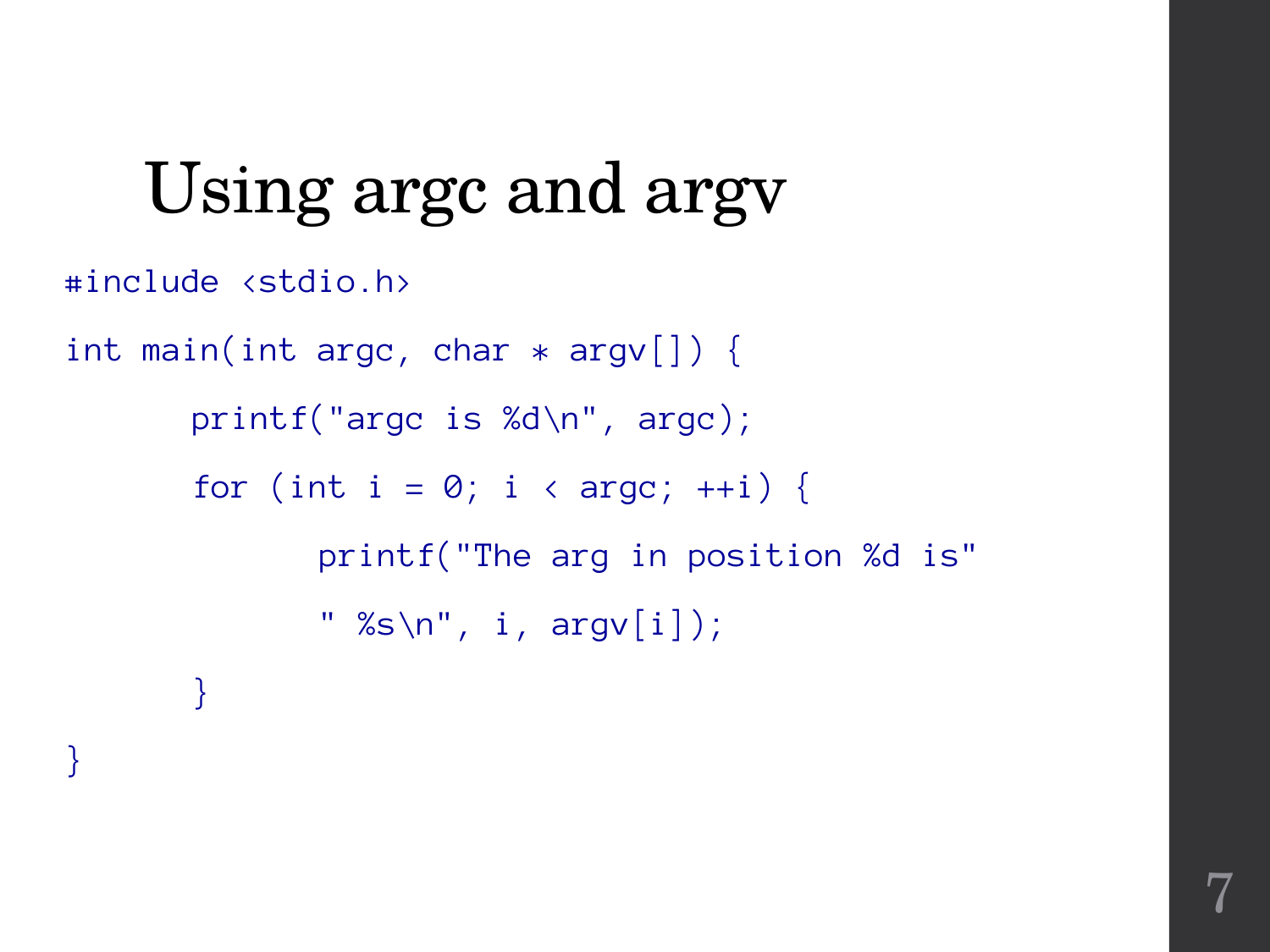

# Using argc and argv
#include <stdio.h>
int main(int argc, char * argv[]) {
	printf("argc is %d\n", argc);
	for (int i = 0; i < argc; ++i) {
      		printf("The arg in position %d is"
		" %s\n", i, argv[i]);
	}
}
7